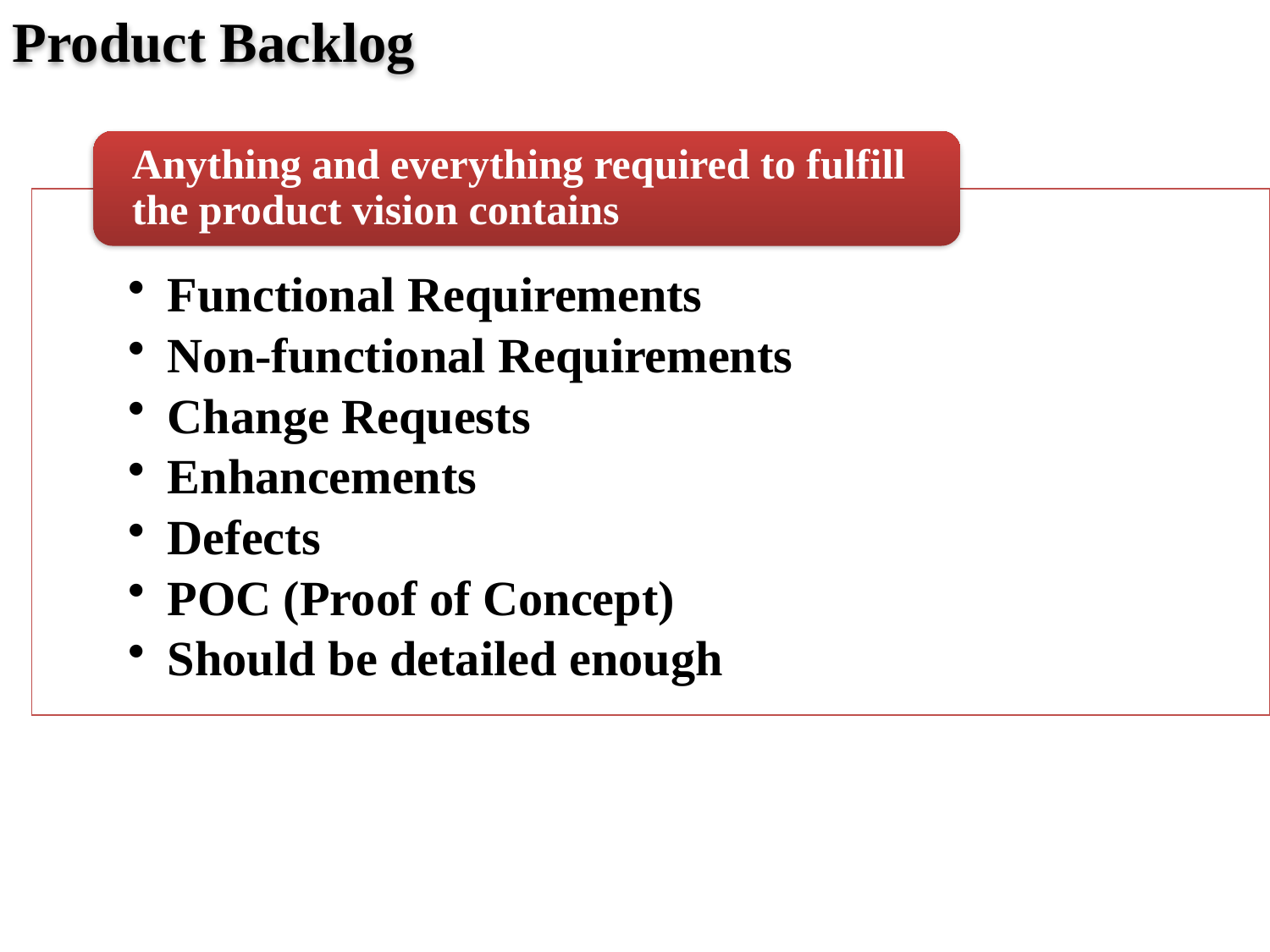

Product Backlog
Functional Requirements
Non-functional Requirements
Change Requests
Enhancements
Defects
POC (Proof of Concept)
Should be detailed enough
Anything and everything required to fulfill the product vision contains